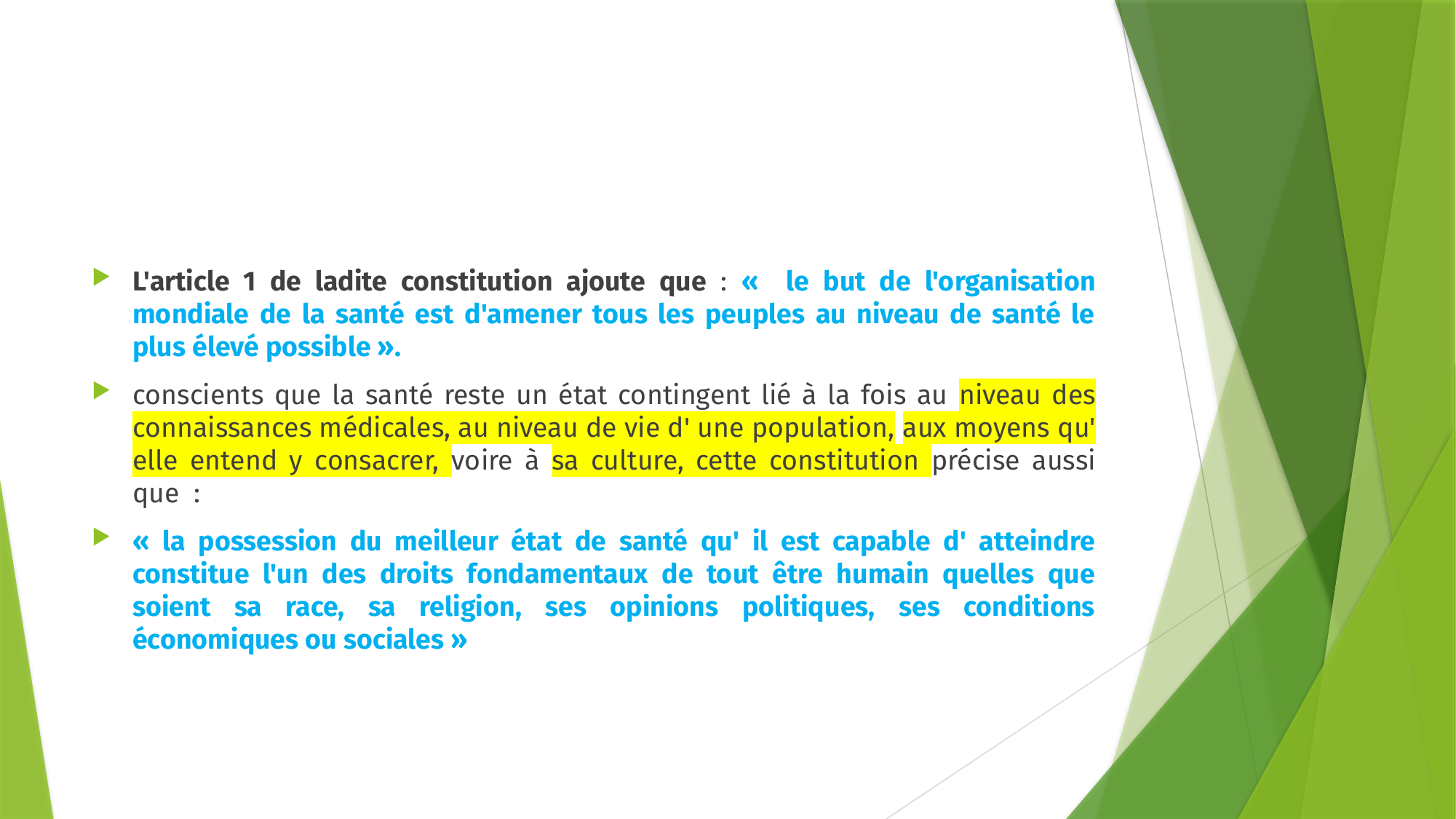

#
L'article 1 de ladite constitution ajoute que : «  le but de l'organisation mondiale de la santé est d'amener tous les peuples au niveau de santé le plus élevé possible ».
conscients que la santé reste un état contingent lié à la fois au niveau des connaissances médicales, au niveau de vie d' une population, aux moyens qu' elle entend y consacrer, voire à sa culture, cette constitution précise aussi que  :
« la possession du meilleur état de santé qu' il est capable d' atteindre constitue l'un des droits fondamentaux de tout être humain quelles que soient sa race, sa religion, ses opinions politiques, ses conditions économiques ou sociales »